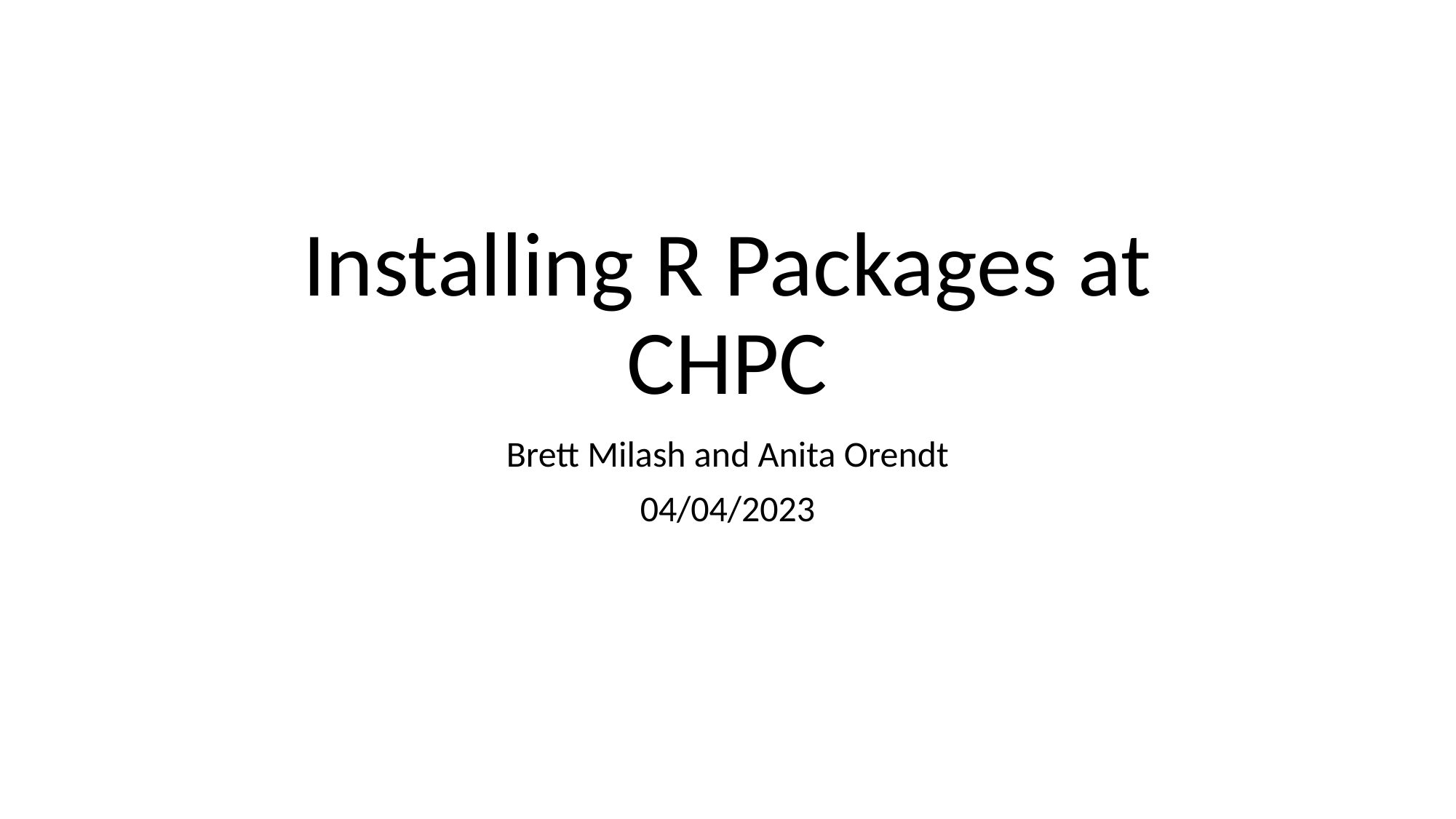

# Installing R Packages at CHPC
Brett Milash and Anita Orendt
04/04/2023